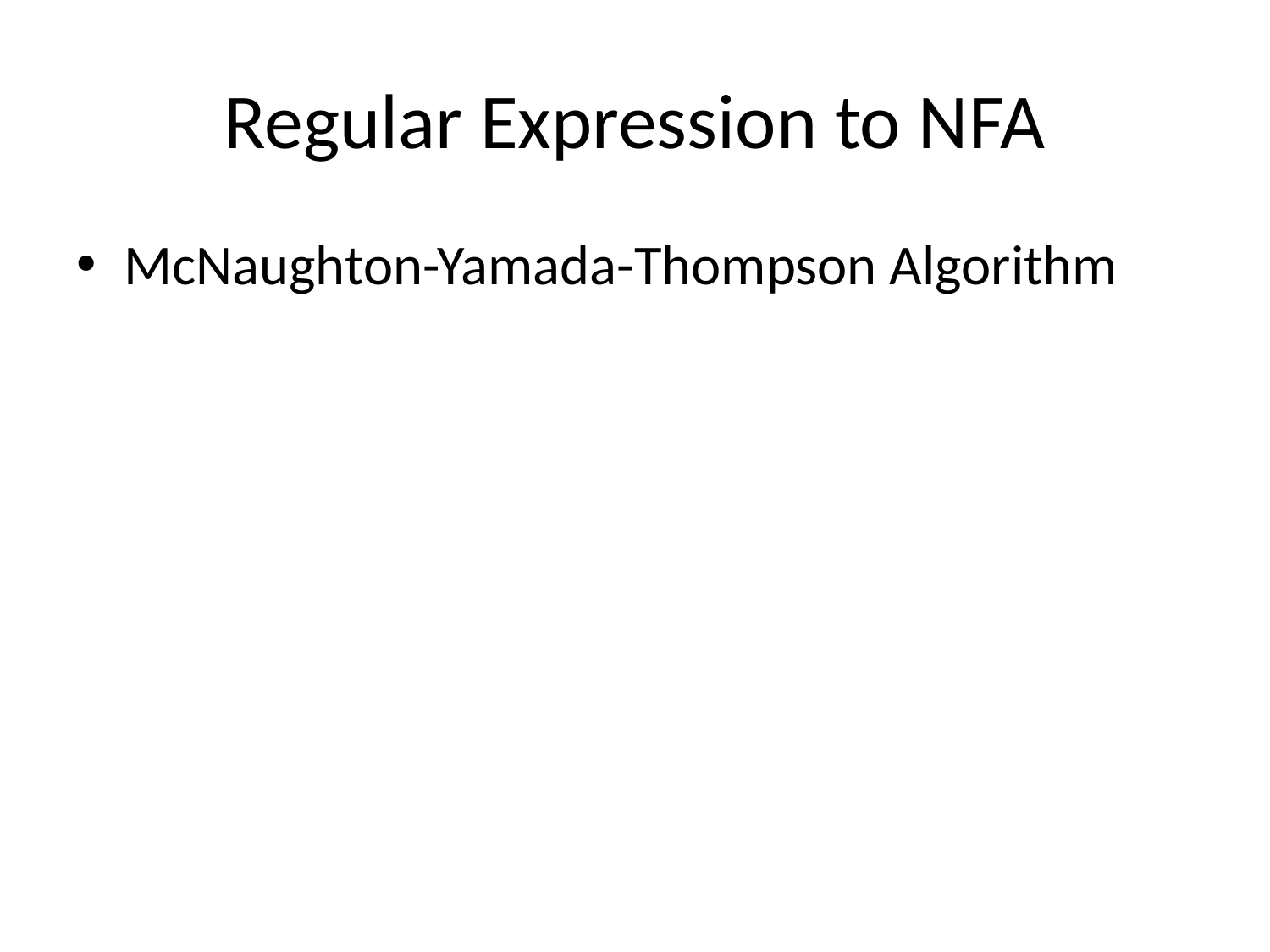

# Regular Expression to NFA
McNaughton-Yamada-Thompson Algorithm